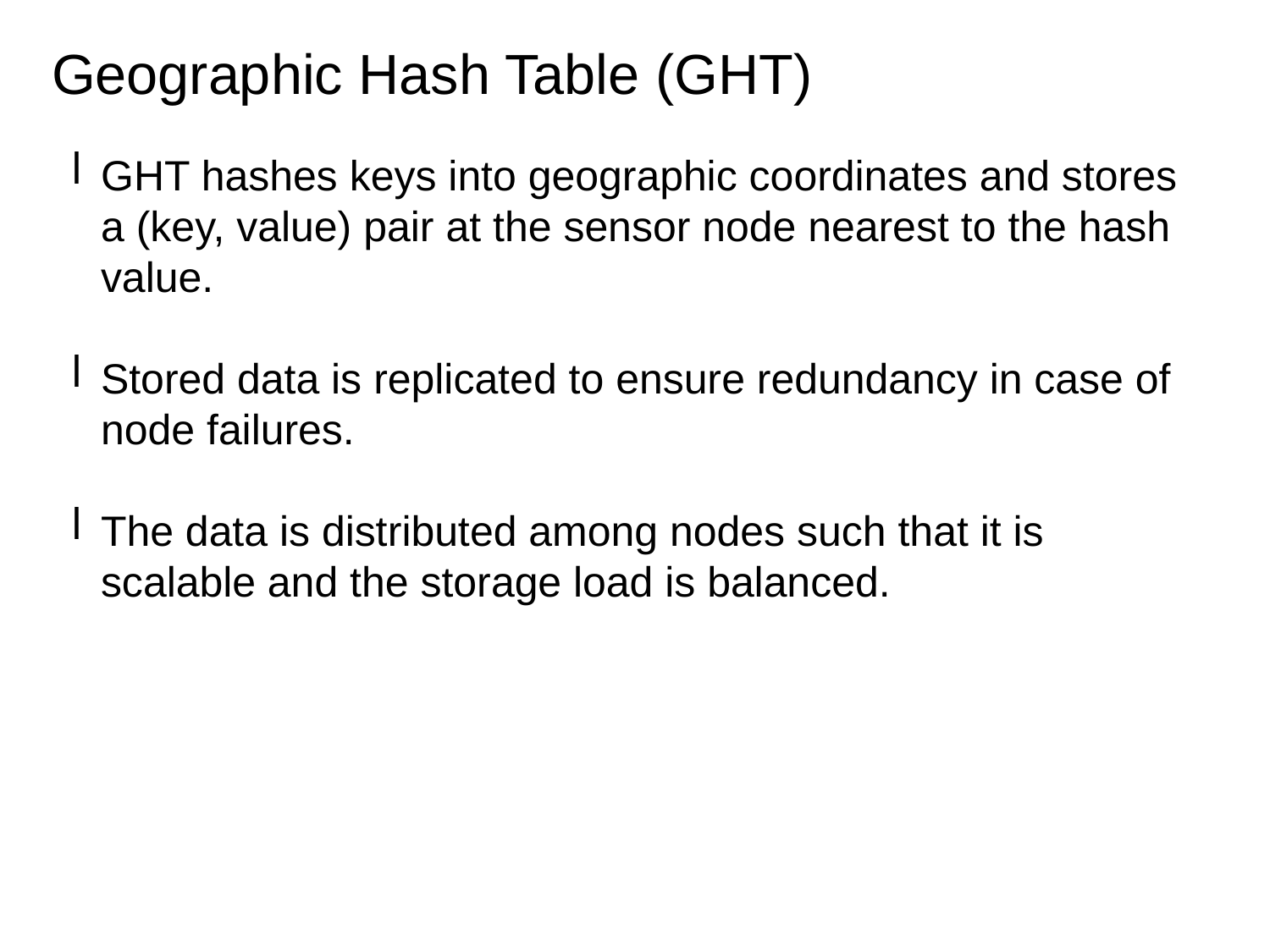

Geographic Hash Table (GHT)
GHT hashes keys into geographic coordinates and stores a (key, value) pair at the sensor node nearest to the hash value.

Stored data is replicated to ensure redundancy in case of node failures.

The data is distributed among nodes such that it is scalable and the storage load is balanced.